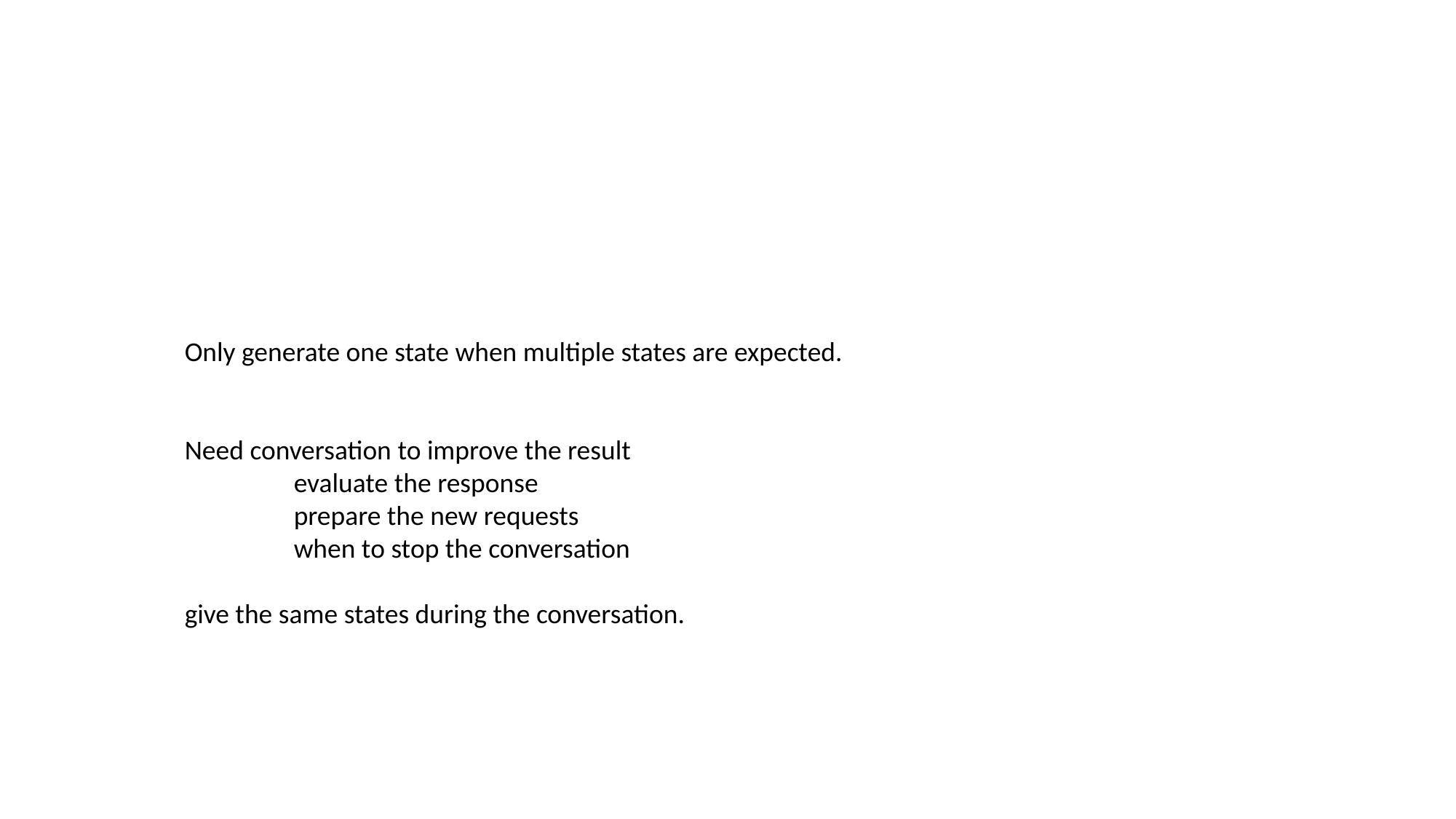

Only generate one state when multiple states are expected.

Need conversation to improve the result
	evaluate the response
	prepare the new requests
	when to stop the conversation

give the same states during the conversation.